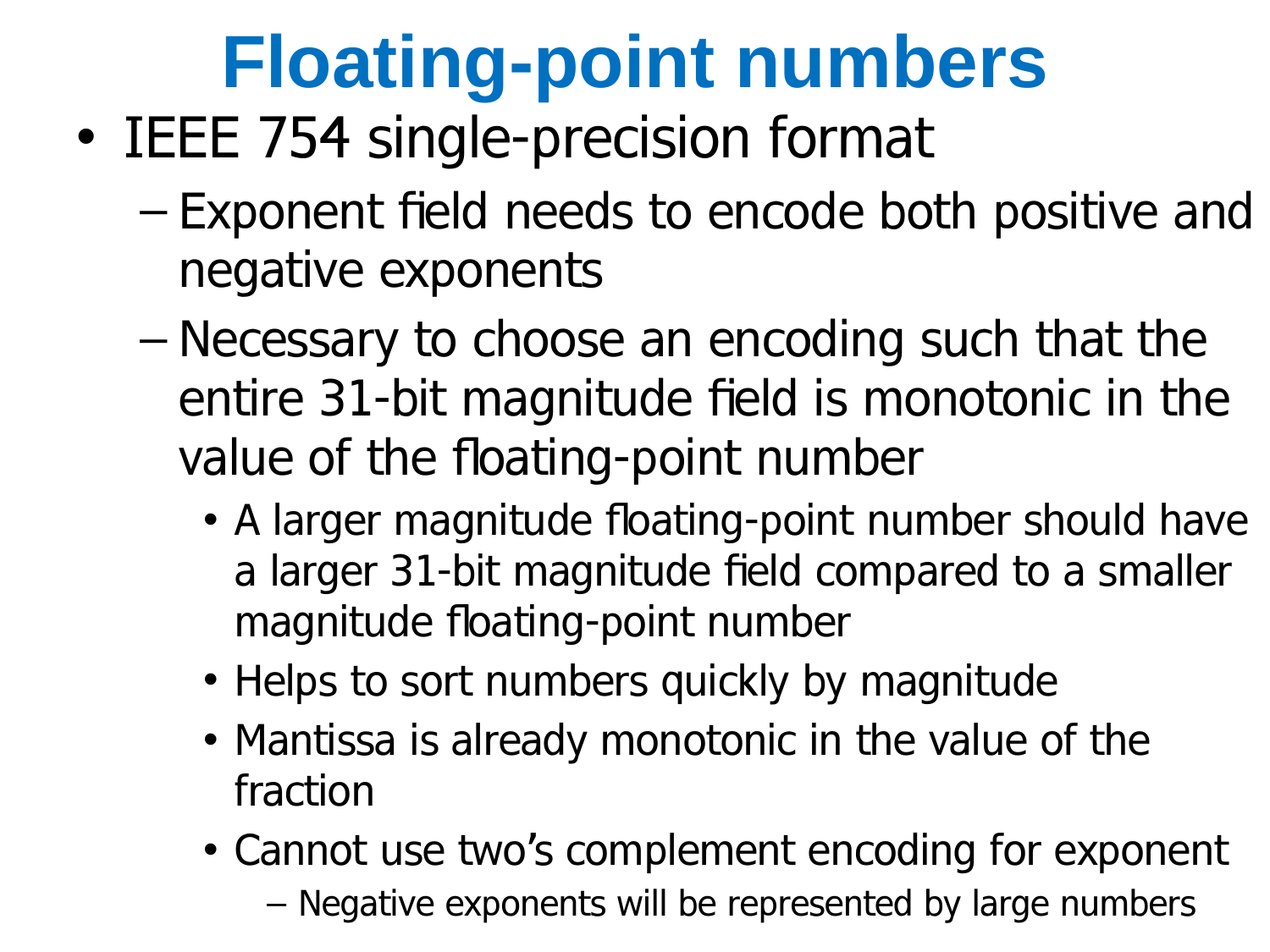

# Floating-point numbers
IEEE 754 single-precision format
Exponent field needs to encode both positive and negative exponents
Necessary to choose an encoding such that the entire 31-bit magnitude field is monotonic in the value of the floating-point number
A larger magnitude floating-point number should have a larger 31-bit magnitude field compared to a smaller magnitude floating-point number
Helps to sort numbers quickly by magnitude
Mantissa is already monotonic in the value of the fraction
Cannot use two’s complement encoding for exponent
Negative exponents will be represented by large numbers